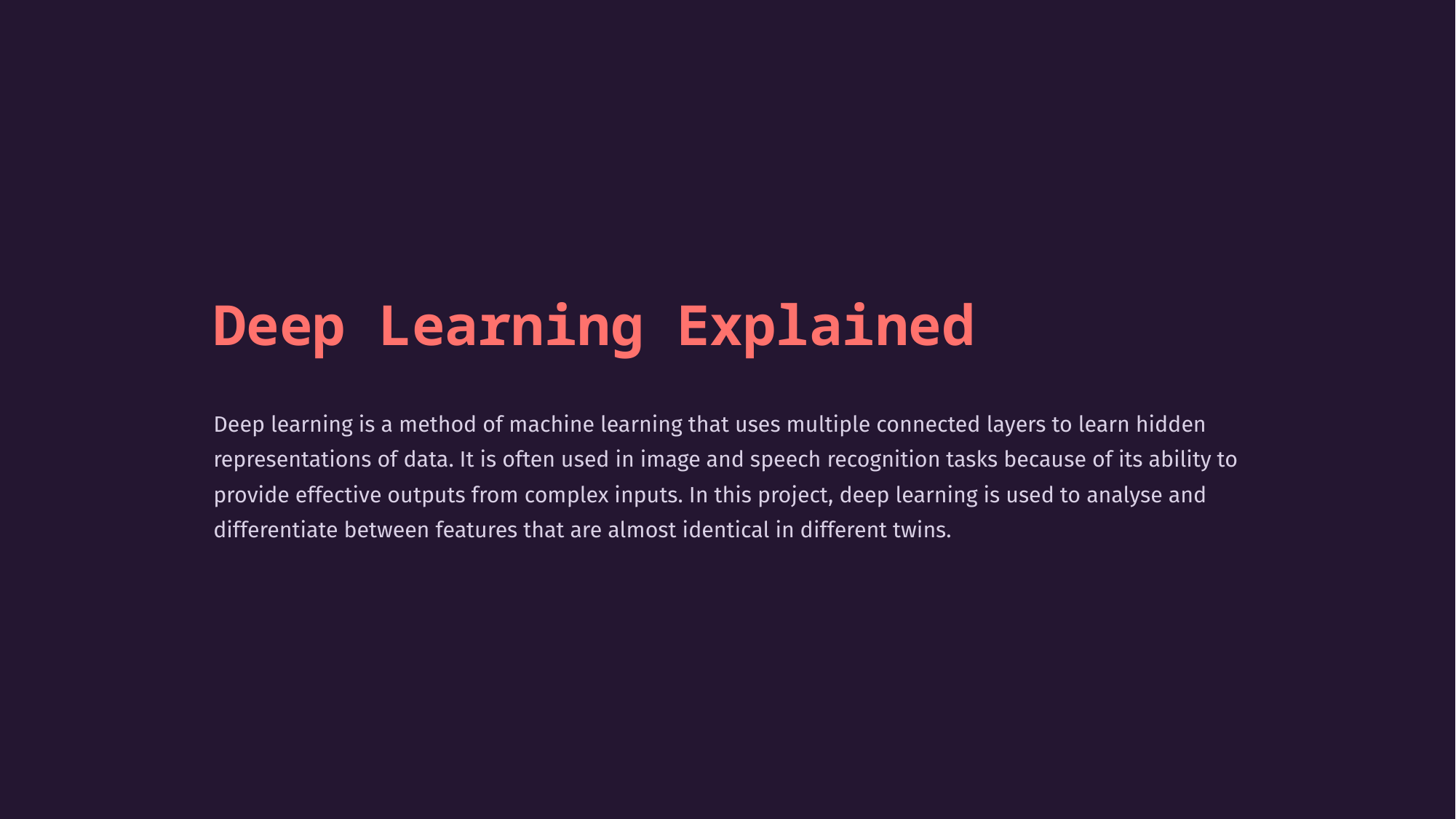

Deep Learning Explained
Deep learning is a method of machine learning that uses multiple connected layers to learn hidden representations of data. It is often used in image and speech recognition tasks because of its ability to provide effective outputs from complex inputs. In this project, deep learning is used to analyse and differentiate between features that are almost identical in different twins.